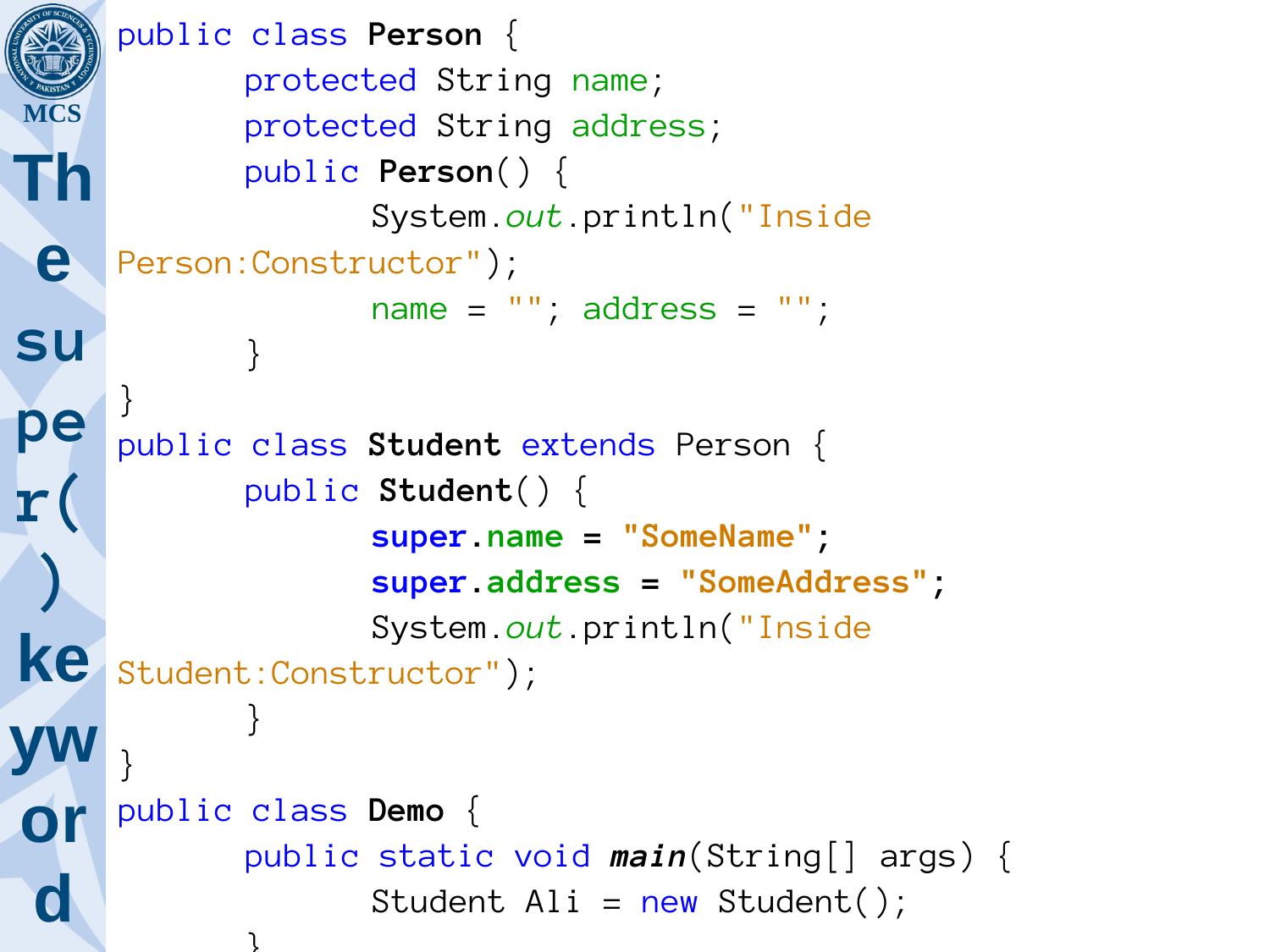

public class Person {
	protected String name;
	protected String address;
	public Person() {
  		System.out.println("Inside Person:Constructor");
		name = ""; address = "";
	}
}
public class Student extends Person {
	public Student() {
		super.name = "SomeName";
		super.address = "SomeAddress";
		System.out.println("Inside Student:Constructor");
	}
}
public class Demo {
	public static void main(String[] args) {
		Student Ali = new Student();
	}
}
# The super() keyword